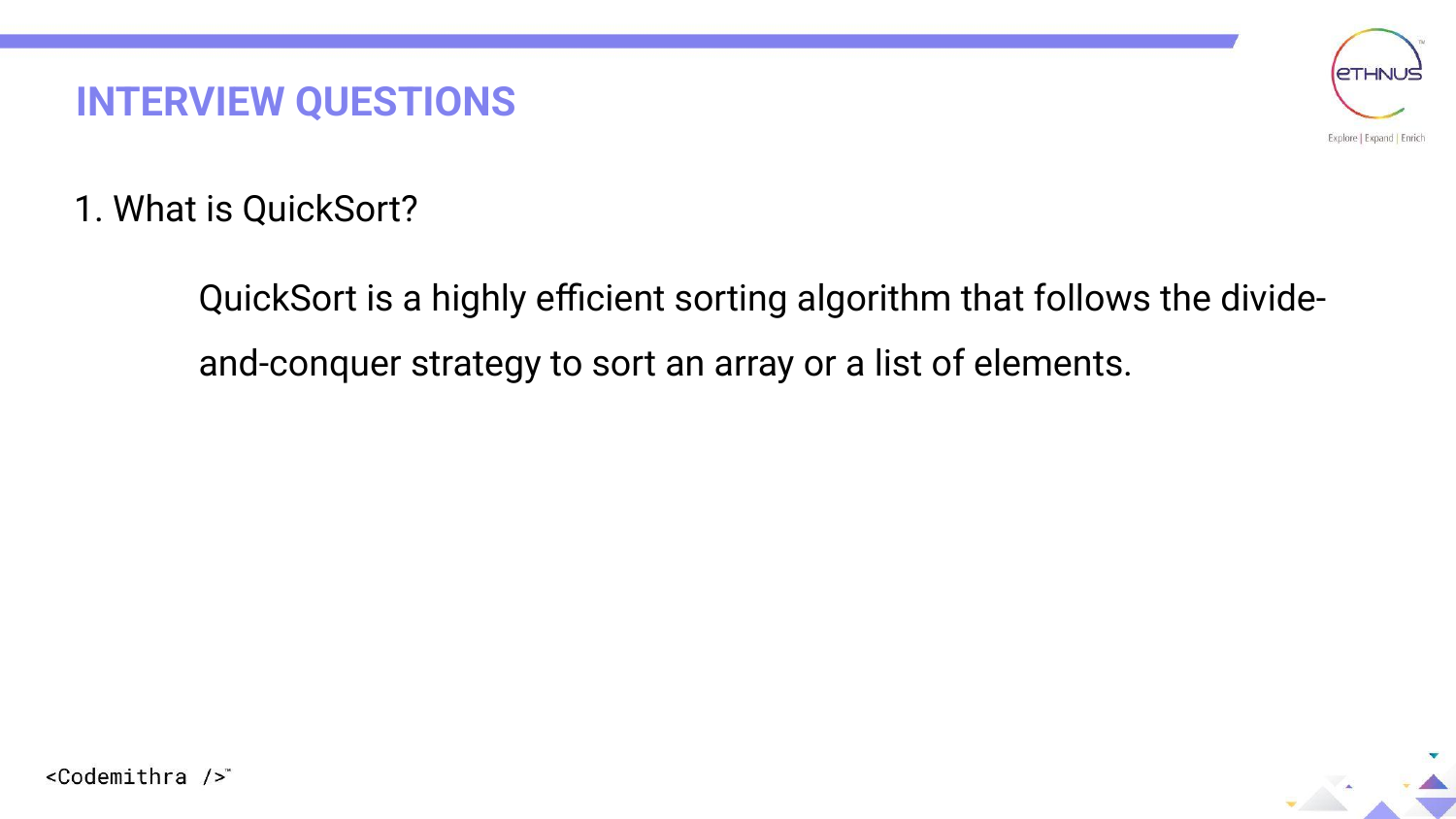

INTERVIEW QUESTIONS
1. What is QuickSort?
QuickSort is a highly efficient sorting algorithm that follows the divide-and-conquer strategy to sort an array or a list of elements.